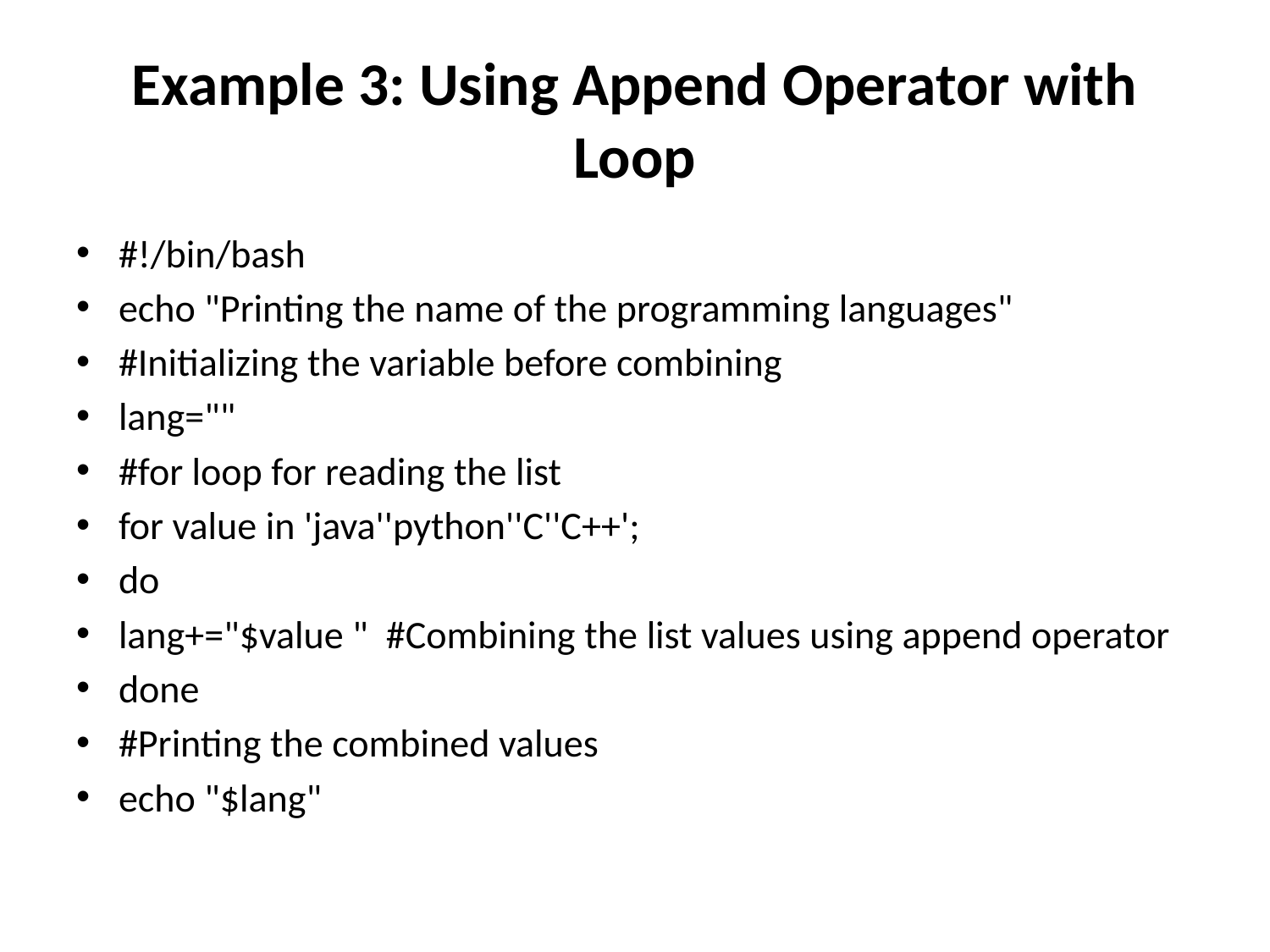

# Example 3: Using Append Operator with Loop
#!/bin/bash
echo "Printing the name of the programming languages"
#Initializing the variable before combining
lang=""
#for loop for reading the list
for value in 'java''python''C''C++';
do
lang+="$value "  #Combining the list values using append operator
done
#Printing the combined values
echo "$lang"